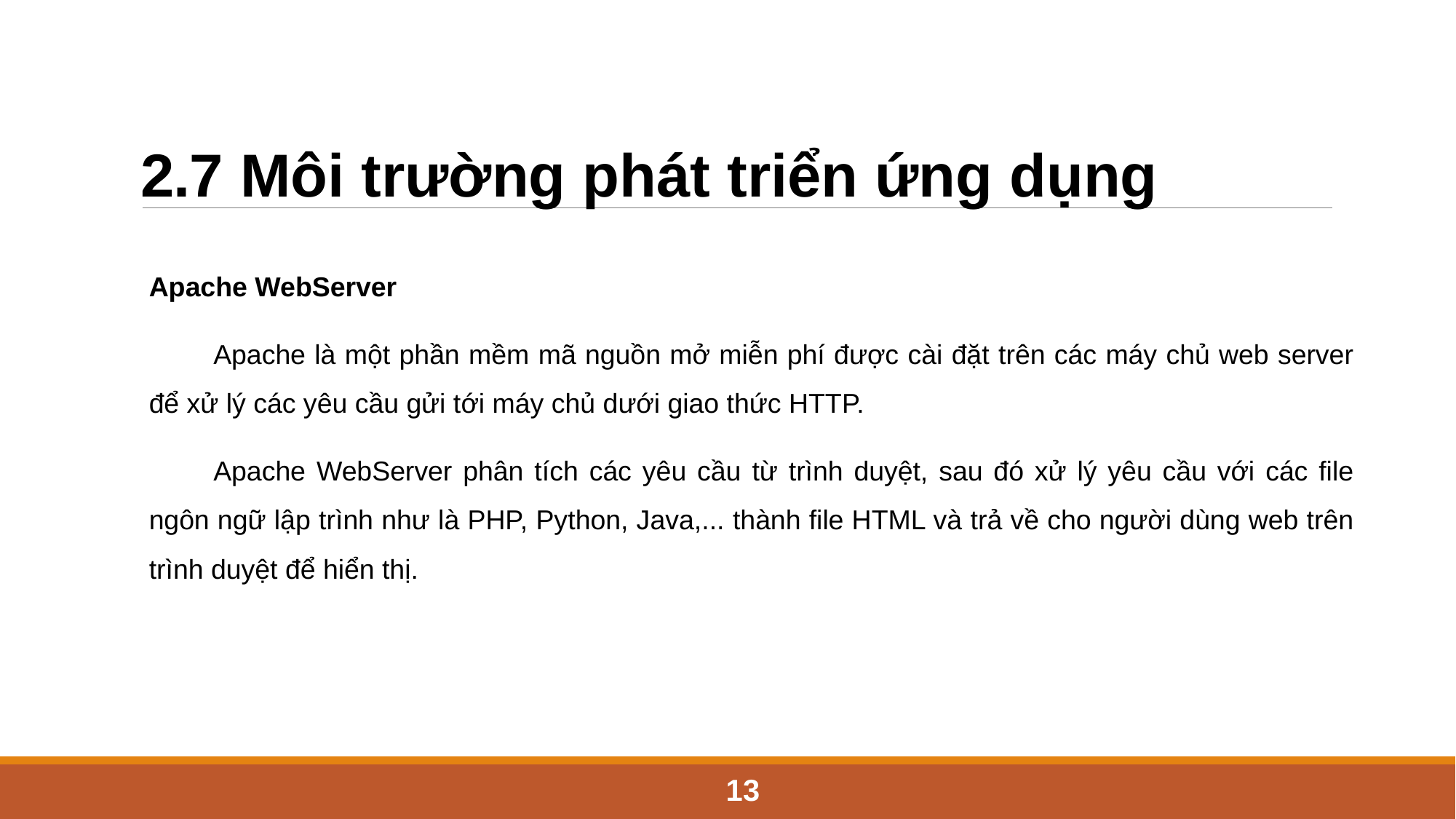

2.7 Môi trường phát triển ứng dụng
Apache WebServer
	Apache là một phần mềm mã nguồn mở miễn phí được cài đặt trên các máy chủ web server để xử lý các yêu cầu gửi tới máy chủ dưới giao thức HTTP.
	Apache WebServer phân tích các yêu cầu từ trình duyệt, sau đó xử lý yêu cầu với các file ngôn ngữ lập trình như là PHP, Python, Java,... thành file HTML và trả về cho người dùng web trên trình duyệt để hiển thị.
13